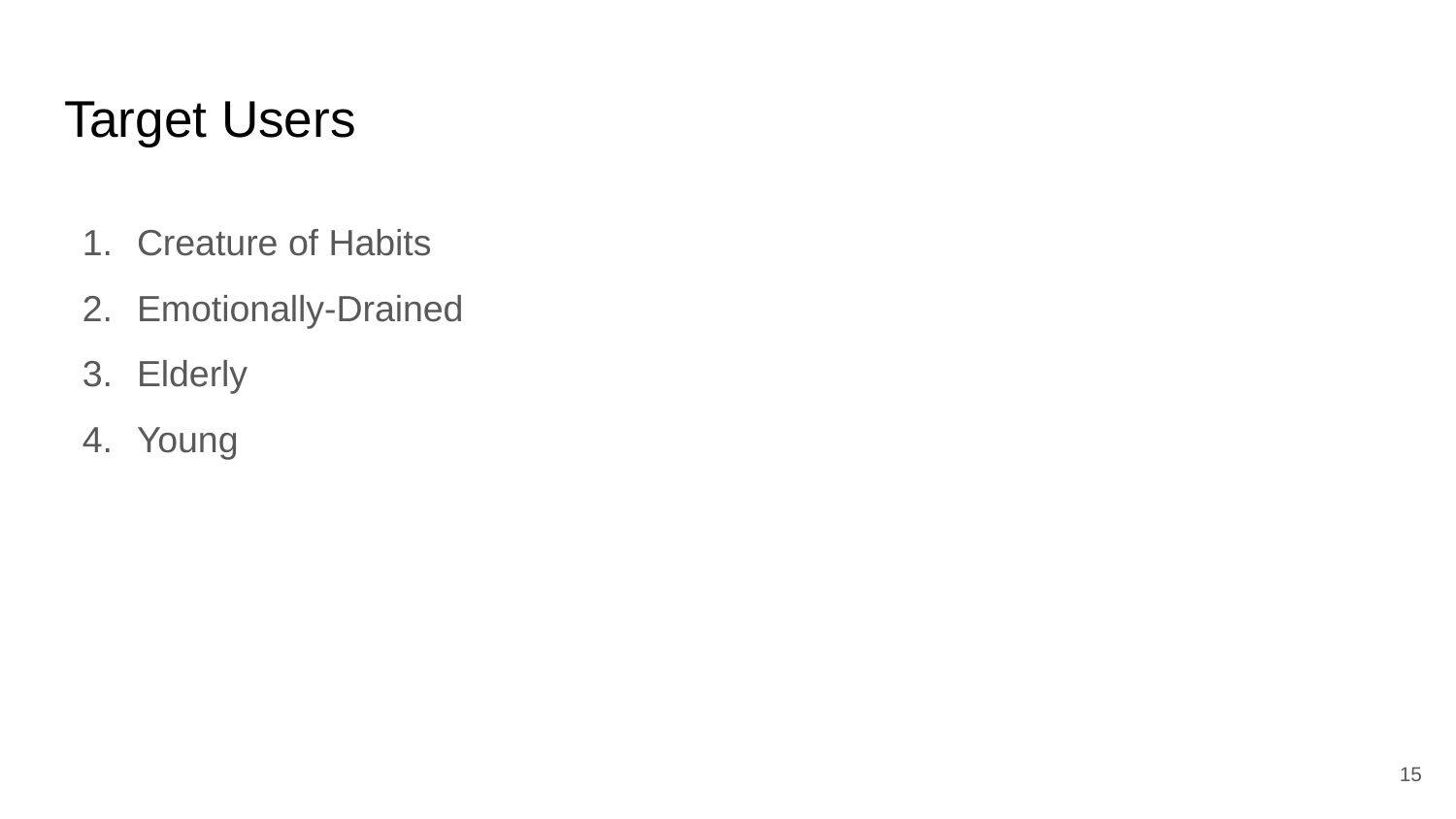

# Target Users
Creature of Habits
Emotionally-Drained
Elderly
Young
15